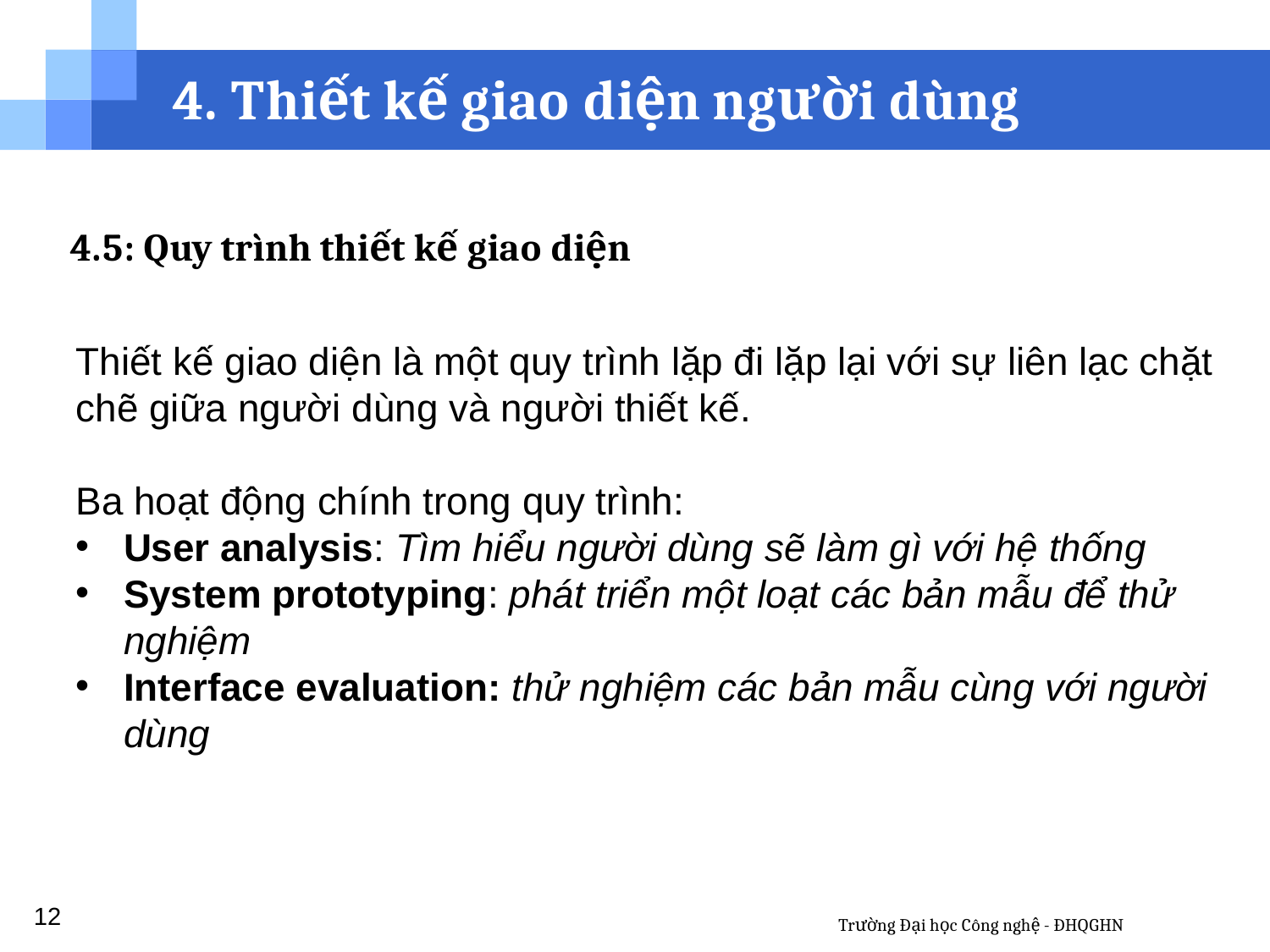

4. Thiết kế giao diện người dùng

4.5: Quy trình thiết kế giao diện
Thiết kế giao diện là một quy trình lặp đi lặp lại với sự liên lạc chặt chẽ giữa người dùng và người thiết kế.

Ba hoạt động chính trong quy trình:
User analysis: Tìm hiểu người dùng sẽ làm gì với hệ thống
System prototyping: phát triển một loạt các bản mẫu để thử nghiệm
Interface evaluation: thử nghiệm các bản mẫu cùng với người dùng
12
Trường Đại học Công nghệ - ĐHQGHN